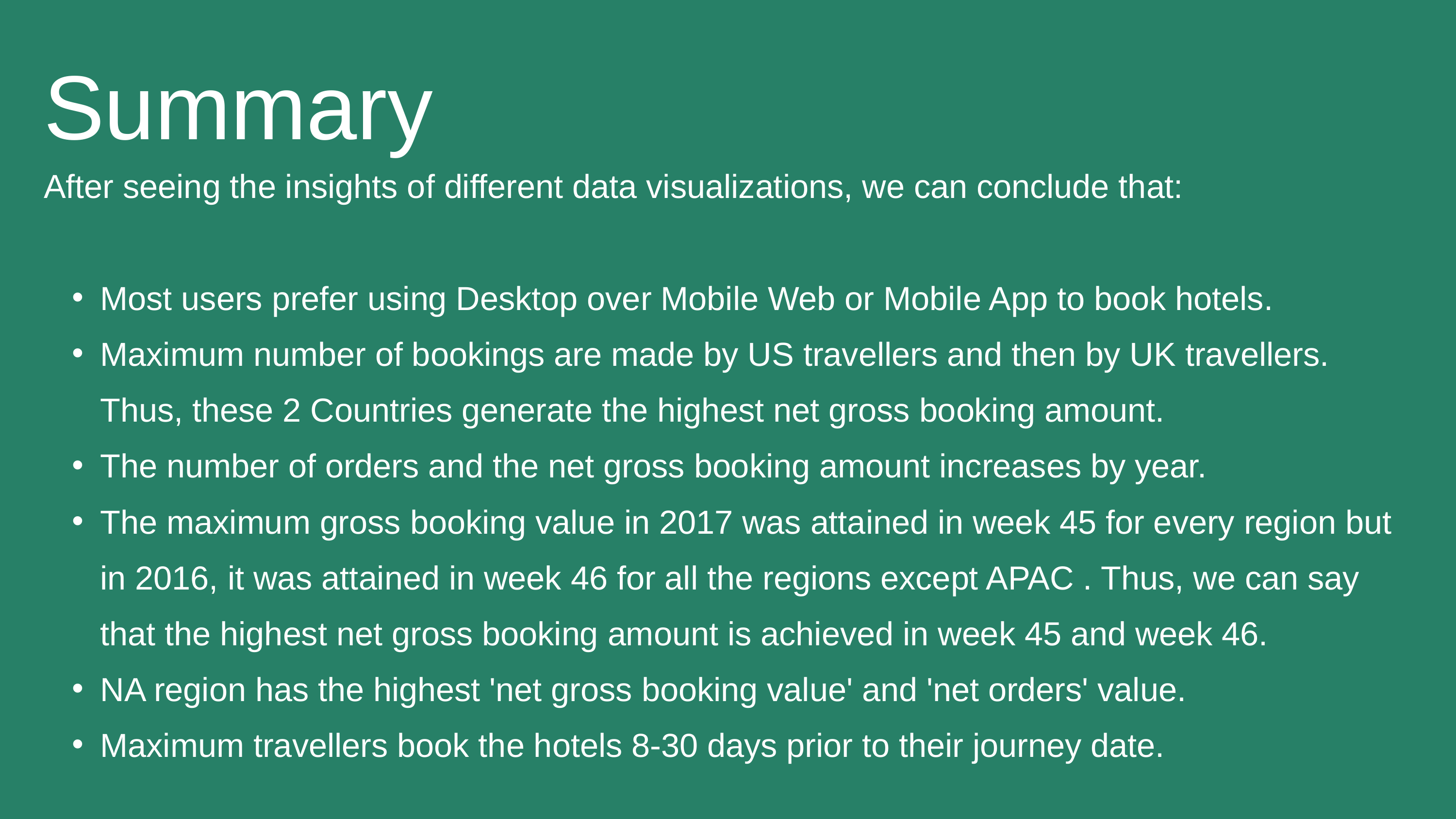

Summary
After seeing the insights of different data visualizations, we can conclude that:

Most users prefer using Desktop over Mobile Web or Mobile App to book hotels.
Maximum number of bookings are made by US travellers and then by UK travellers. Thus, these 2 Countries generate the highest net gross booking amount.
The number of orders and the net gross booking amount increases by year.
The maximum gross booking value in 2017 was attained in week 45 for every region but in 2016, it was attained in week 46 for all the regions except APAC . Thus, we can say that the highest net gross booking amount is achieved in week 45 and week 46.
NA region has the highest 'net gross booking value' and 'net orders' value.
Maximum travellers book the hotels 8-30 days prior to their journey date.